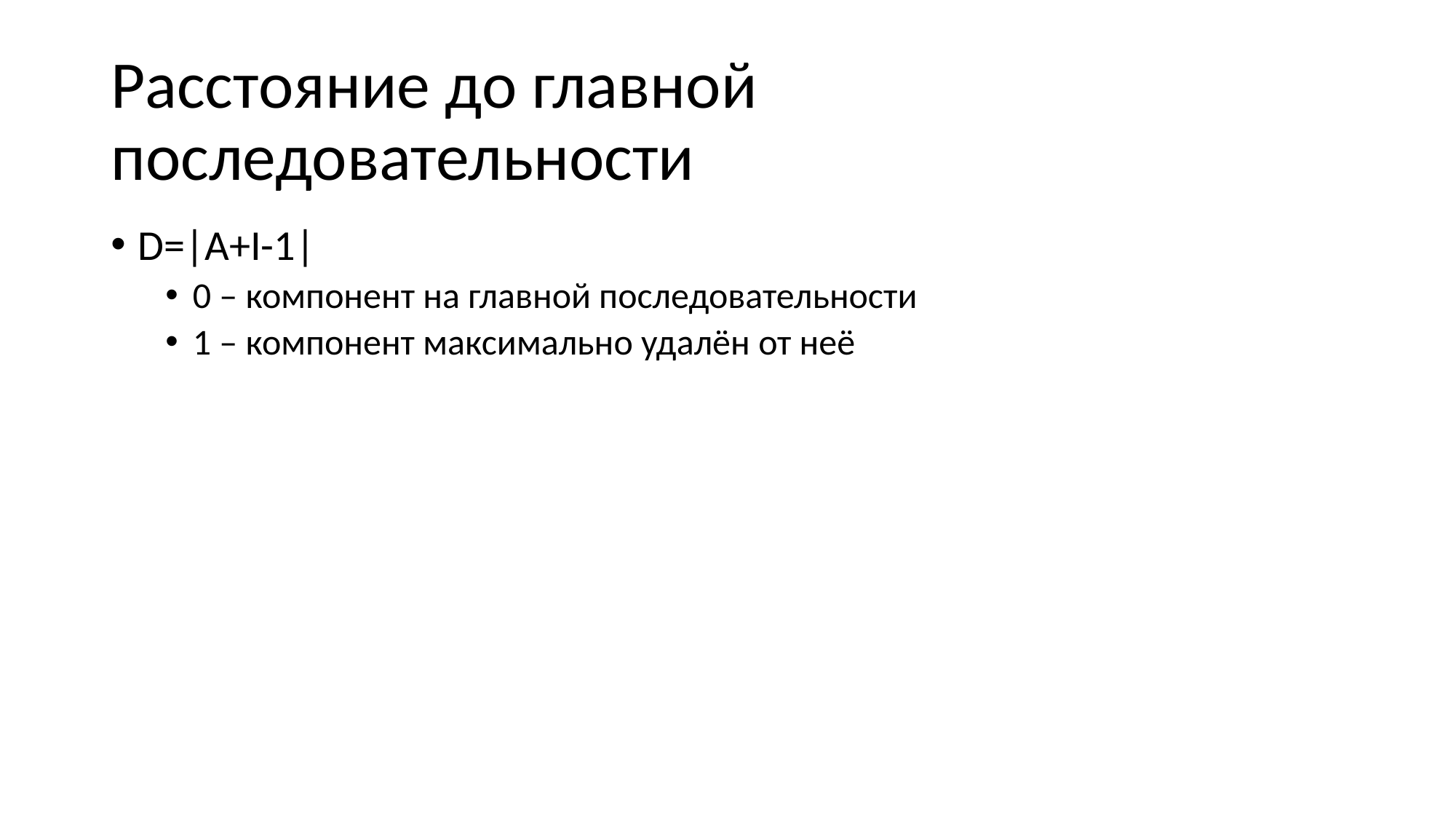

# Расстояние до главной последовательности
D=|A+I-1|
0 – компонент на главной последовательности
1 – компонент максимально удалён от неё